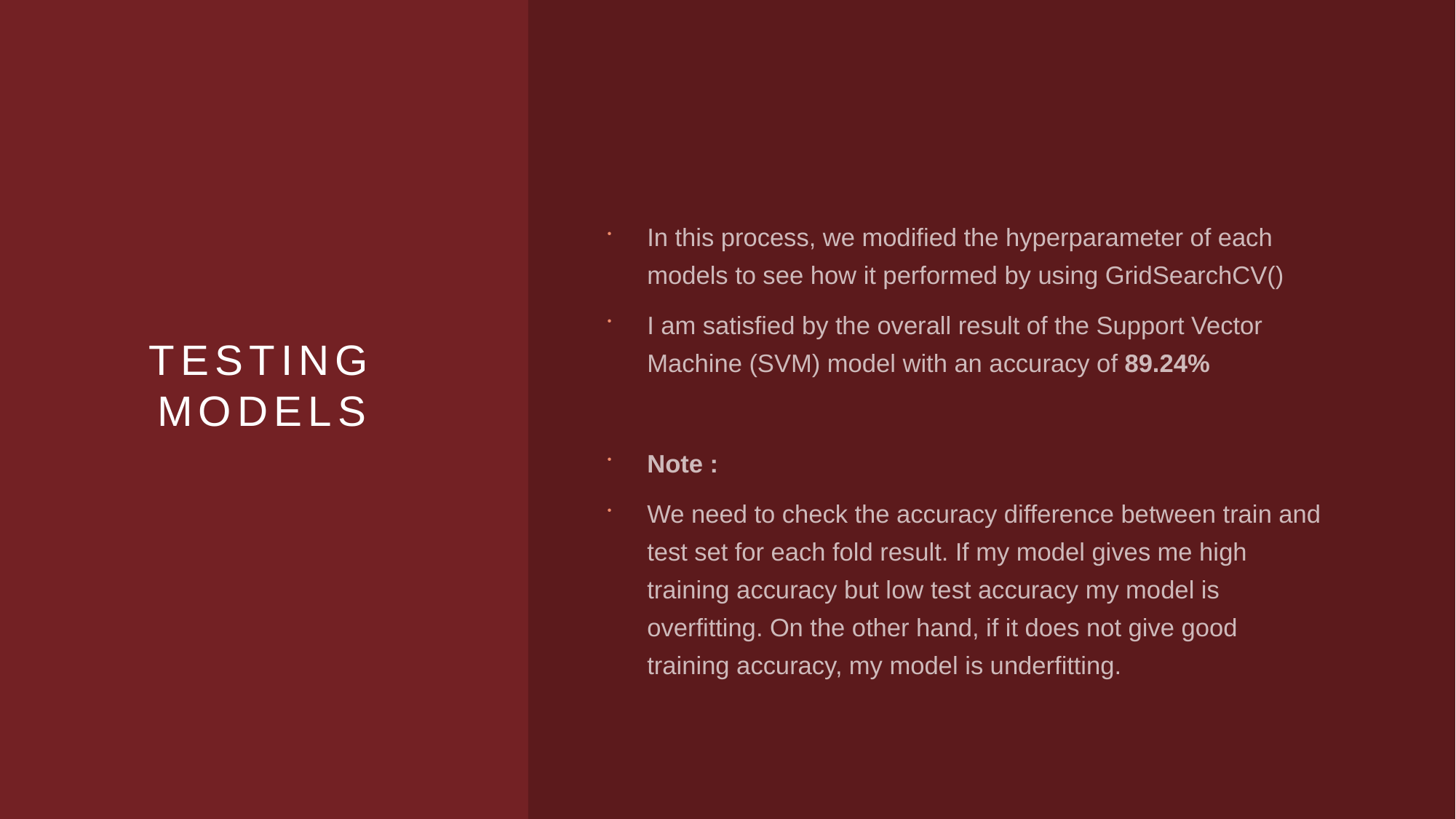

# Testing models

In this process, we modified the hyperparameter of each models to see how it performed by using GridSearchCV()
I am satisfied by the overall result of the Support Vector Machine (SVM) model with an accuracy of 89.24%

Note :
We need to check the accuracy difference between train and test set for each fold result. If my model gives me high training accuracy but low test accuracy my model is overfitting. On the other hand, if it does not give good training accuracy, my model is underfitting.